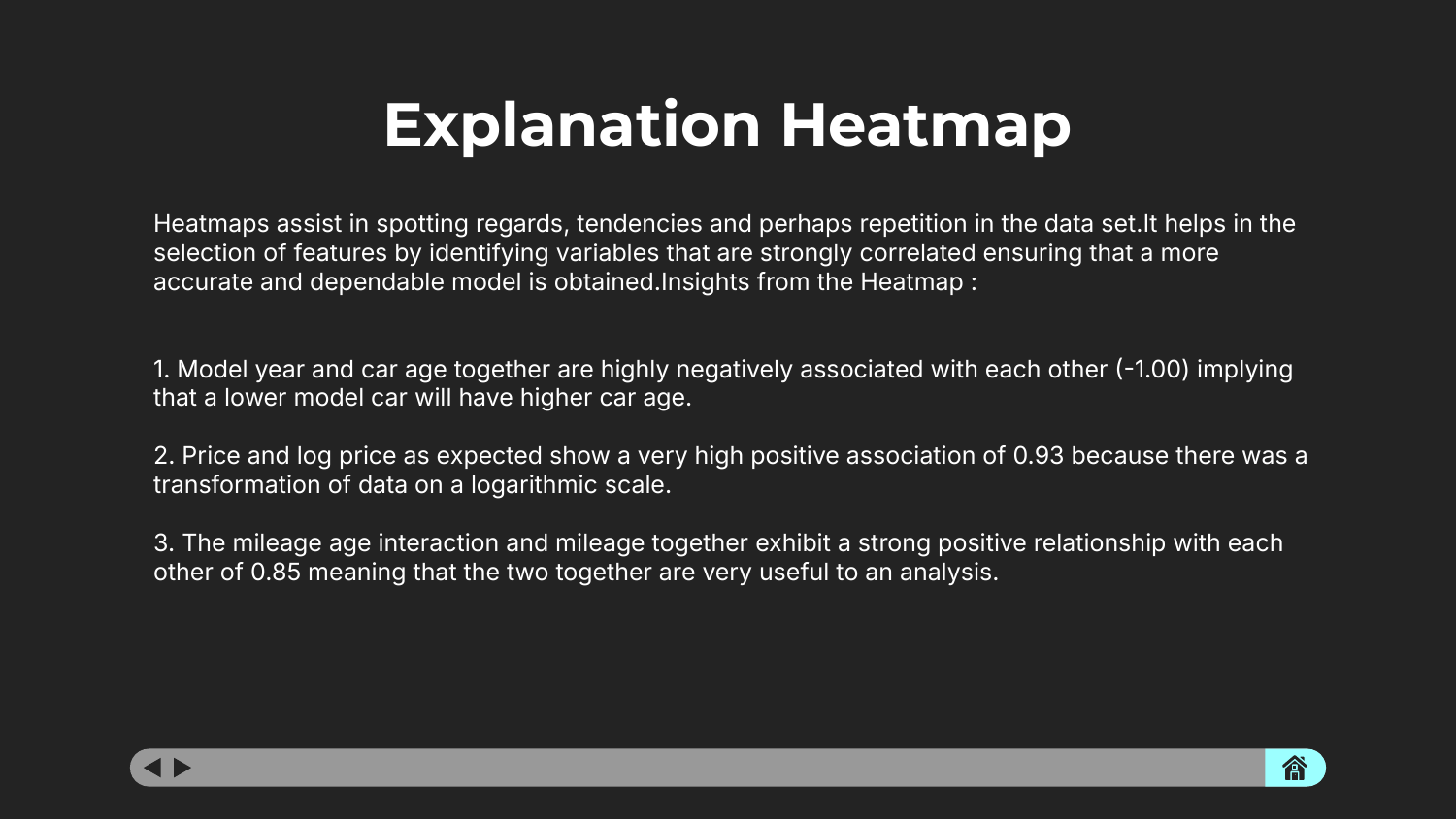

# Explanation Heatmap
Heatmaps assist in spotting regards, tendencies and perhaps repetition in the data set.It helps in the selection of features by identifying variables that are strongly correlated ensuring that a more accurate and dependable model is obtained.Insights from the Heatmap :

1. Model year and car age together are highly negatively associated with each other (-1.00) implying that a lower model car will have higher car age.

2. Price and log price as expected show a very high positive association of 0.93 because there was a transformation of data on a logarithmic scale.

3. The mileage age interaction and mileage together exhibit a strong positive relationship with each other of 0.85 meaning that the two together are very useful to an analysis.